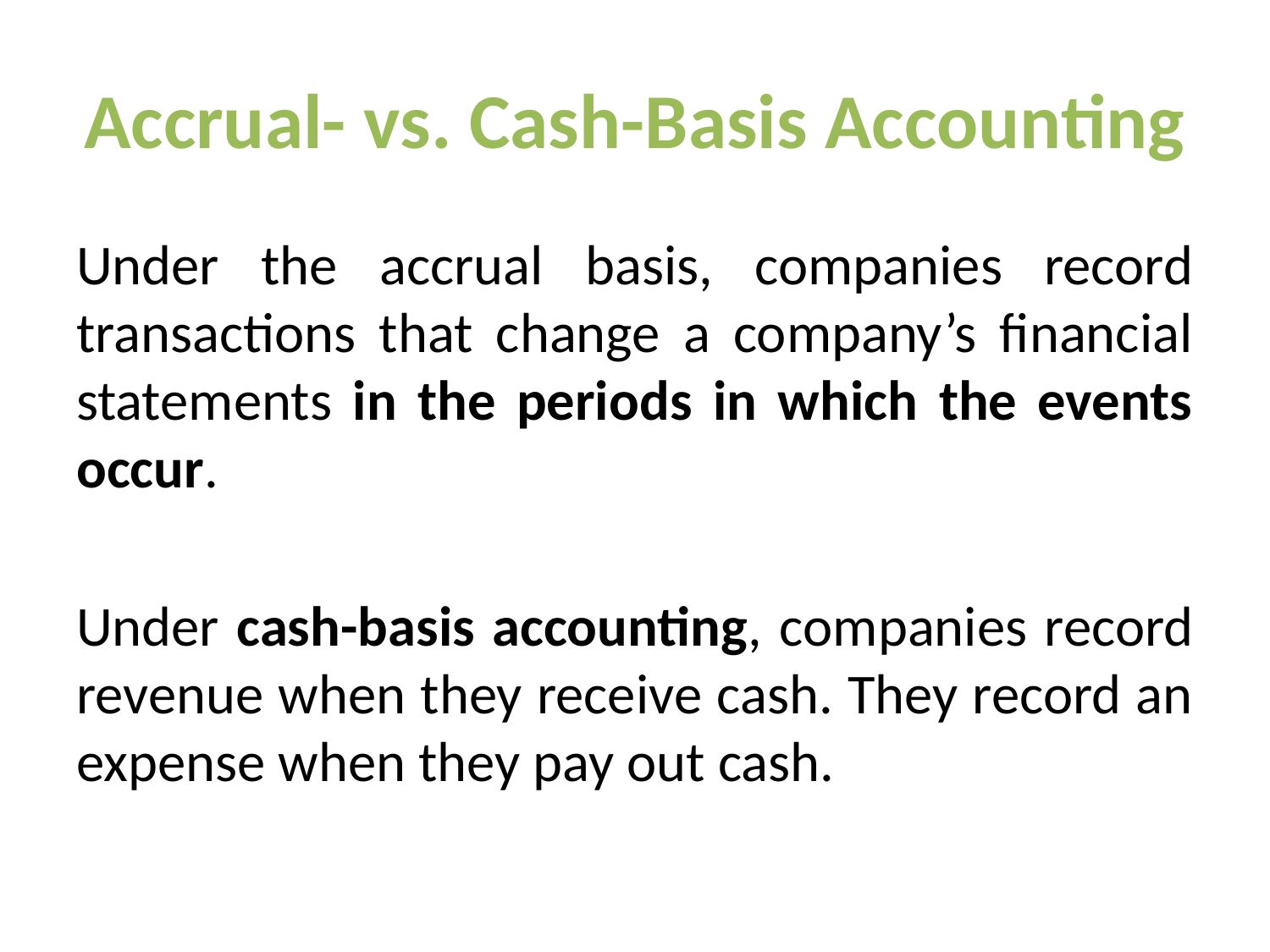

# Accrual- vs. Cash-Basis Accounting
Under the accrual basis, companies record transactions that change a company’s financial statements in the periods in which the events occur.

Under cash-basis accounting, companies record revenue when they receive cash. They record an expense when they pay out cash.